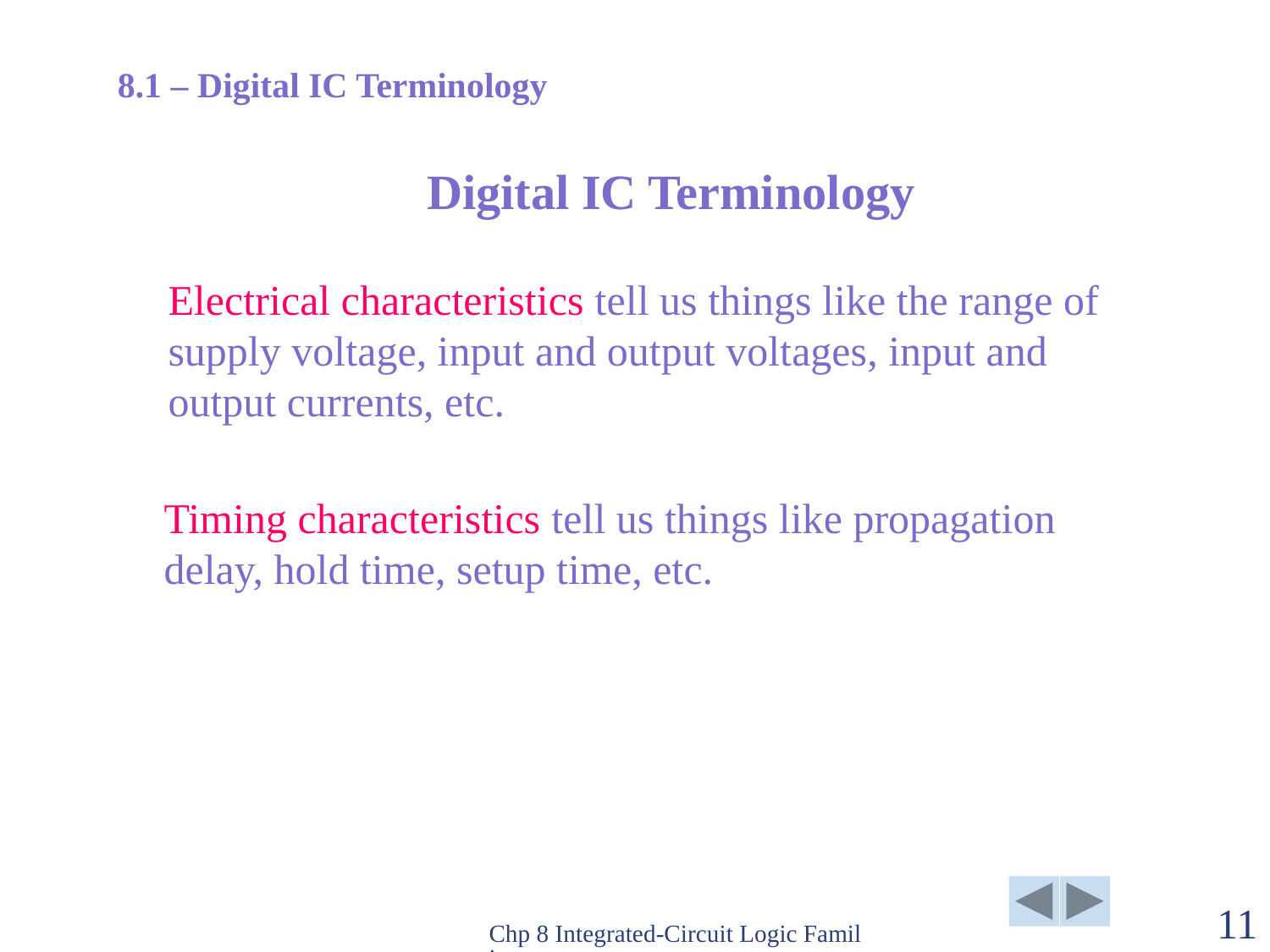

8.1 – Digital IC Terminology
# Digital IC Terminology
Electrical characteristics tell us things like the range of supply voltage, input and output voltages, input and output currents, etc.
Timing characteristics tell us things like propagation delay, hold time, setup time, etc.
Chp 8 Integrated-Circuit Logic Families
11